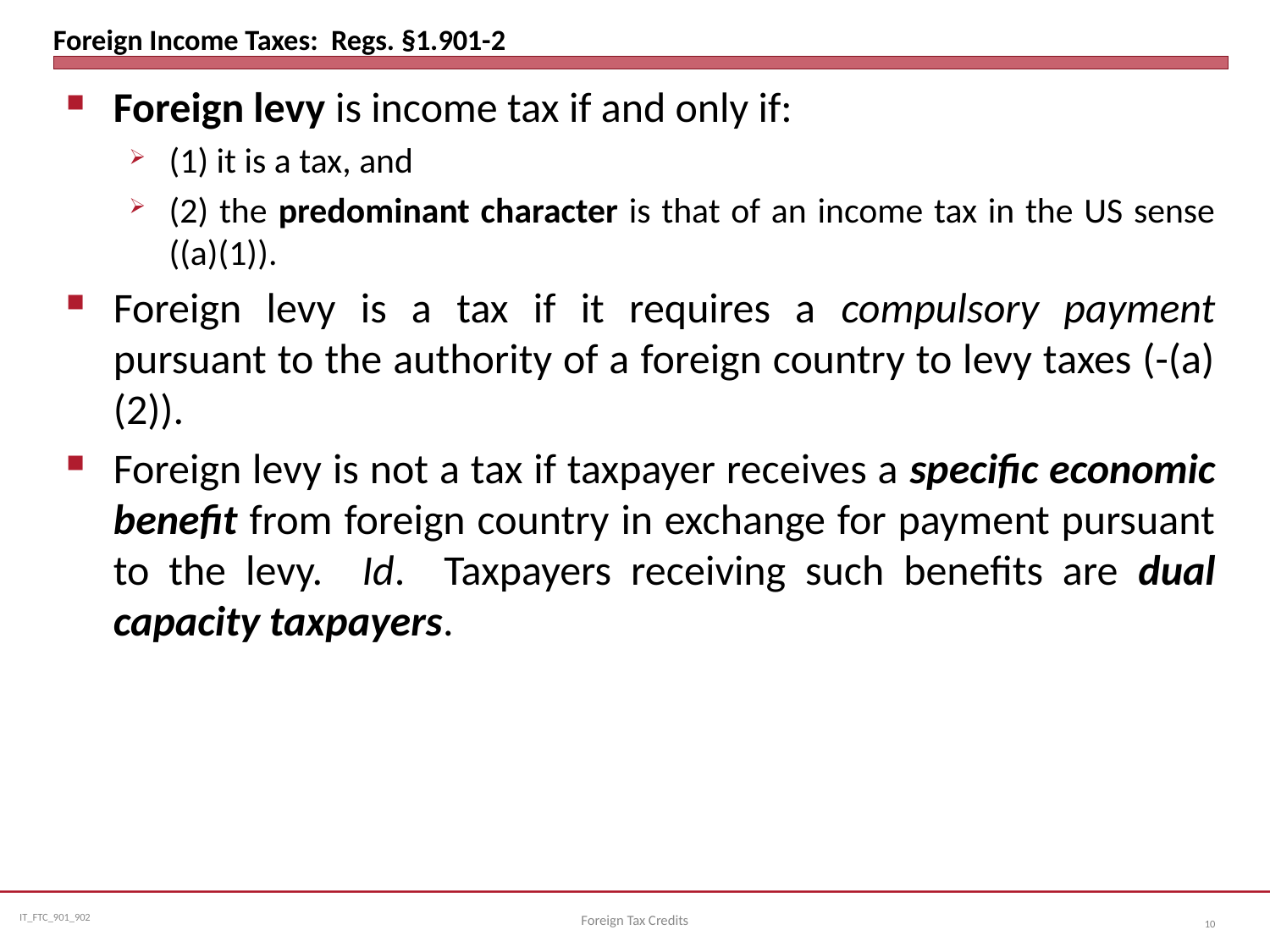

# Foreign Income Taxes:  Regs. §1.901-2
Foreign levy is income tax if and only if:
(1) it is a tax, and
(2) the predominant character is that of an income tax in the US sense ((a)(1)).
Foreign levy is a tax if it requires a compulsory payment pursuant to the authority of a foreign country to levy taxes (-(a)(2)).
Foreign levy is not a tax if taxpayer receives a specific economic benefit from foreign country in exchange for payment pursuant to the levy.  Id.  Taxpayers receiving such benefits are dual capacity taxpayers.
Foreign Tax Credits
10